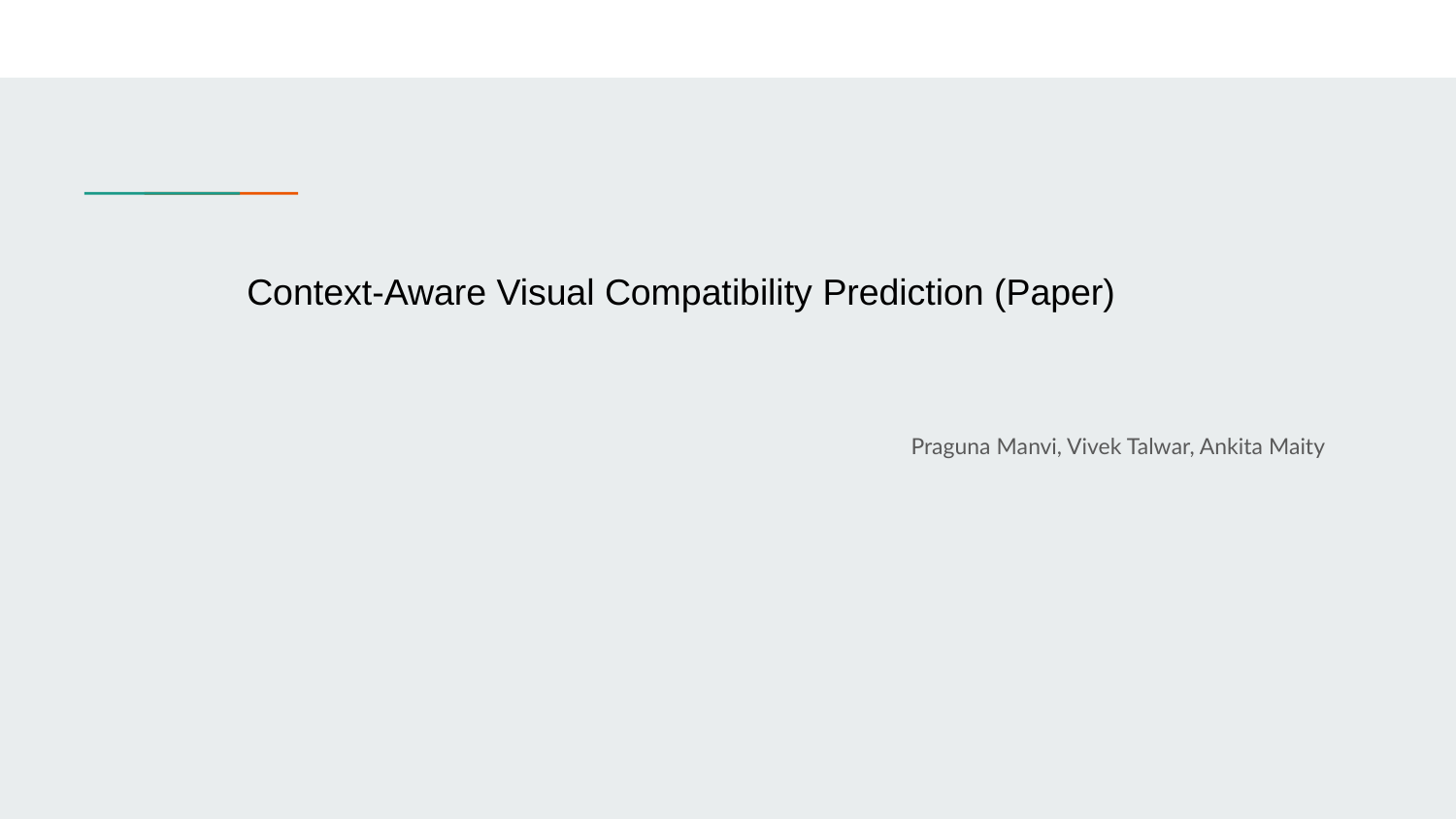

# Context-Aware Visual Compatibility Prediction (Paper)
Praguna Manvi, Vivek Talwar, Ankita Maity